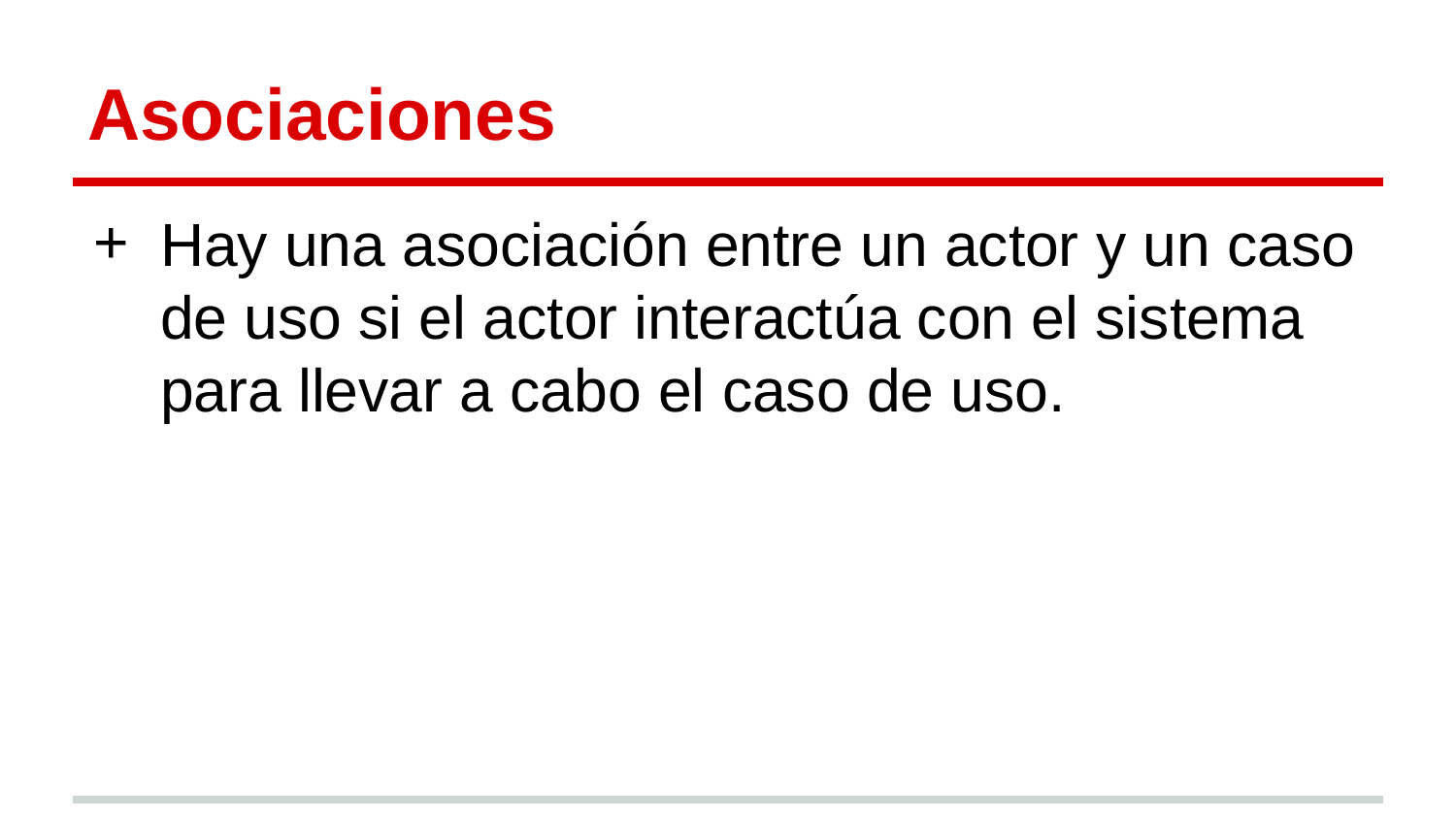

# Asociaciones
Hay una asociación entre un actor y un caso de uso si el actor interactúa con el sistema para llevar a cabo el caso de uso.